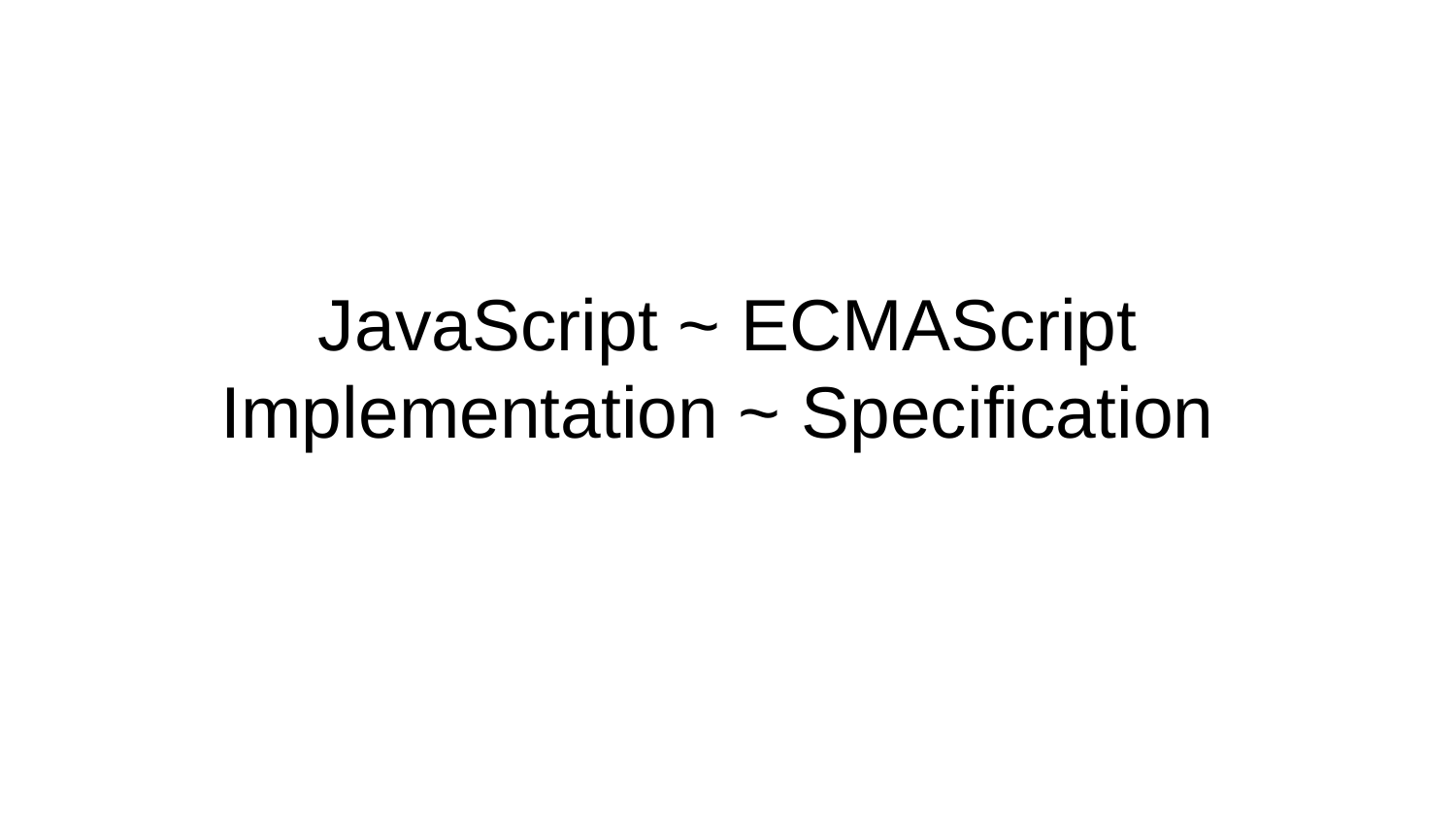

# JavaScript ~ ECMAScript
Implementation ~ Specification